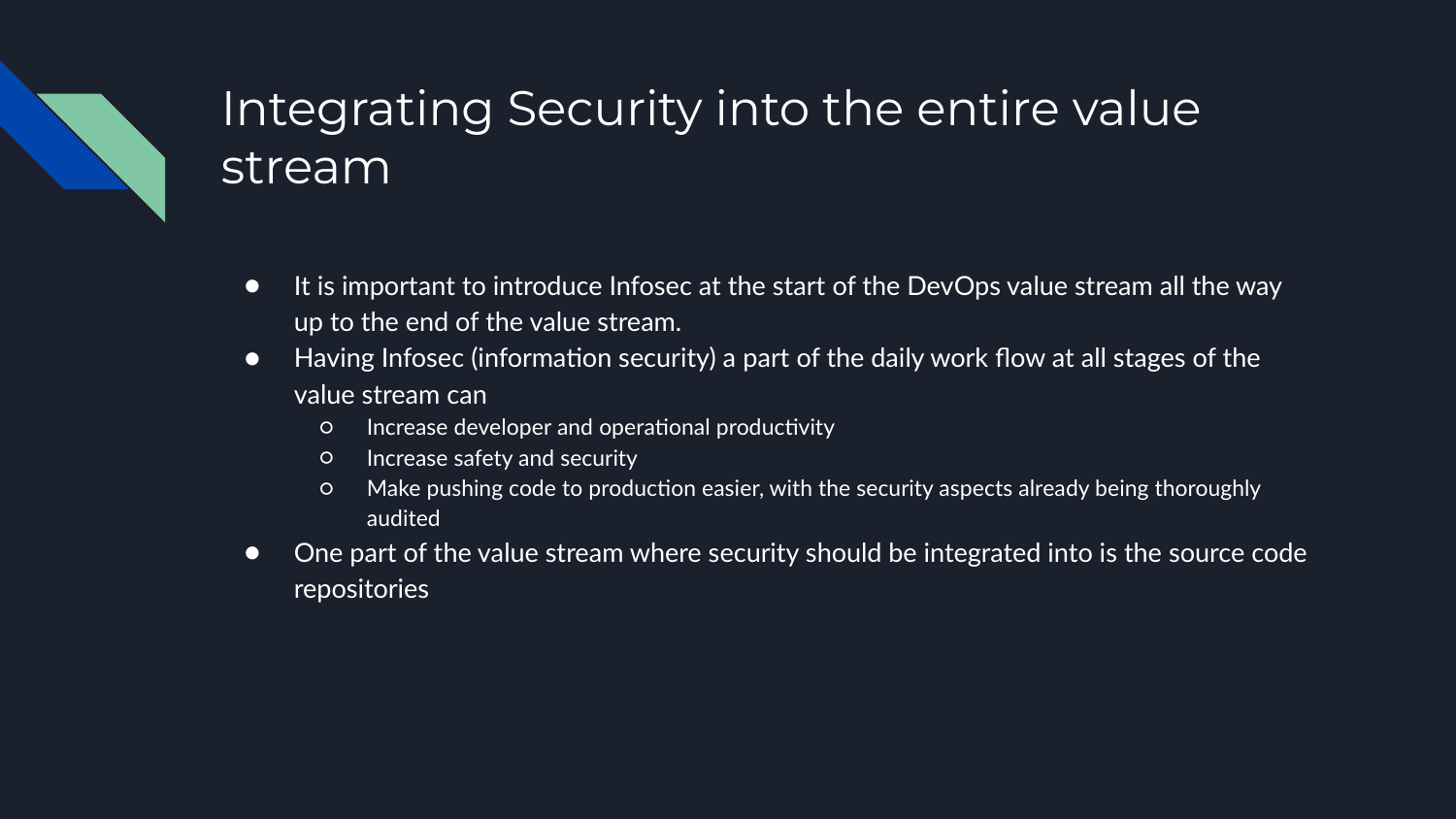

# Integrating Security into the entire value stream
It is important to introduce Infosec at the start of the DevOps value stream all the way up to the end of the value stream.
Having Infosec (information security) a part of the daily work flow at all stages of the value stream can
Increase developer and operational productivity
Increase safety and security
Make pushing code to production easier, with the security aspects already being thoroughly audited
One part of the value stream where security should be integrated into is the source code repositories